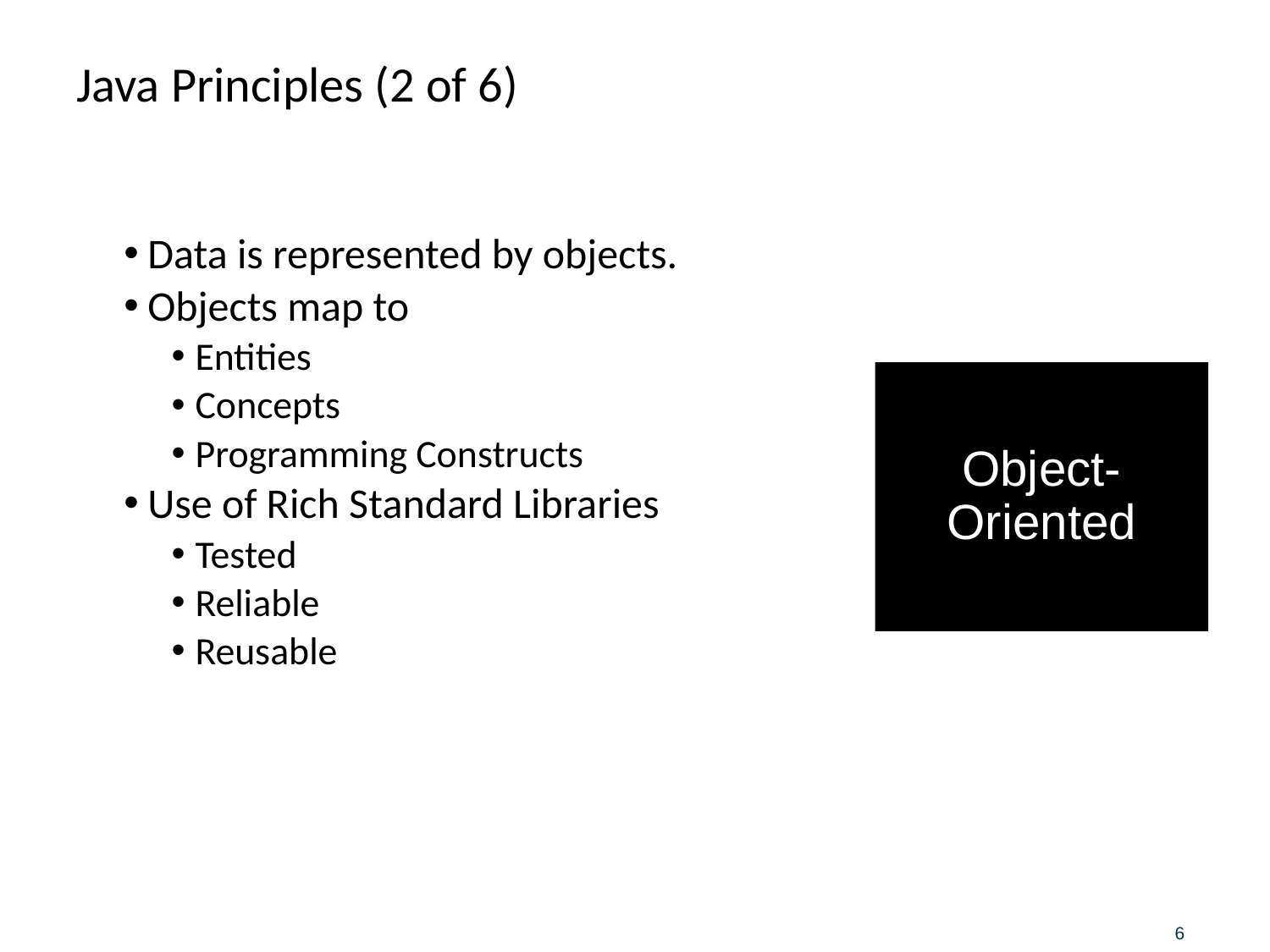

# Java Principles (2 of 6)

Data is represented by objects.
Objects map to
Entities
Concepts
Programming Constructs
Use of Rich Standard Libraries
Tested
Reliable
Reusable

Object- Oriented
6